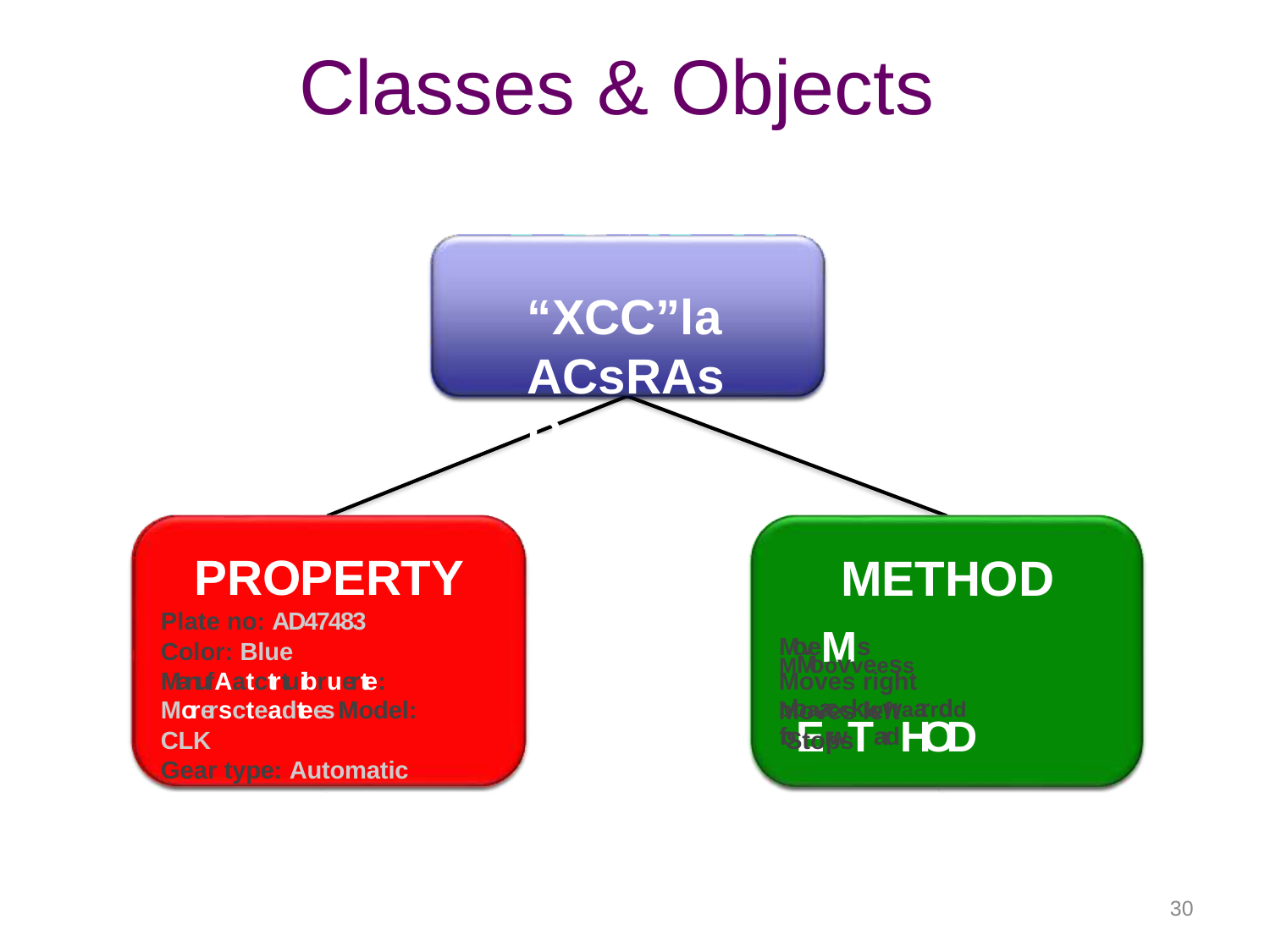

# Classes & Objects

“XCC”laACsRAsR

PROPERTY
METHOD
MoveMs foErwTardHOD
PROPERTY
Plate no: AD47483
Color: Blue
MMoovveess bbaacckkwwaarrdd
Do something:
ManufAatctrtuibruerte: Morerscteadtees  Model: CLK
Gear type: Automatic
Moves right
function & procedure
Moves left  Stops
30